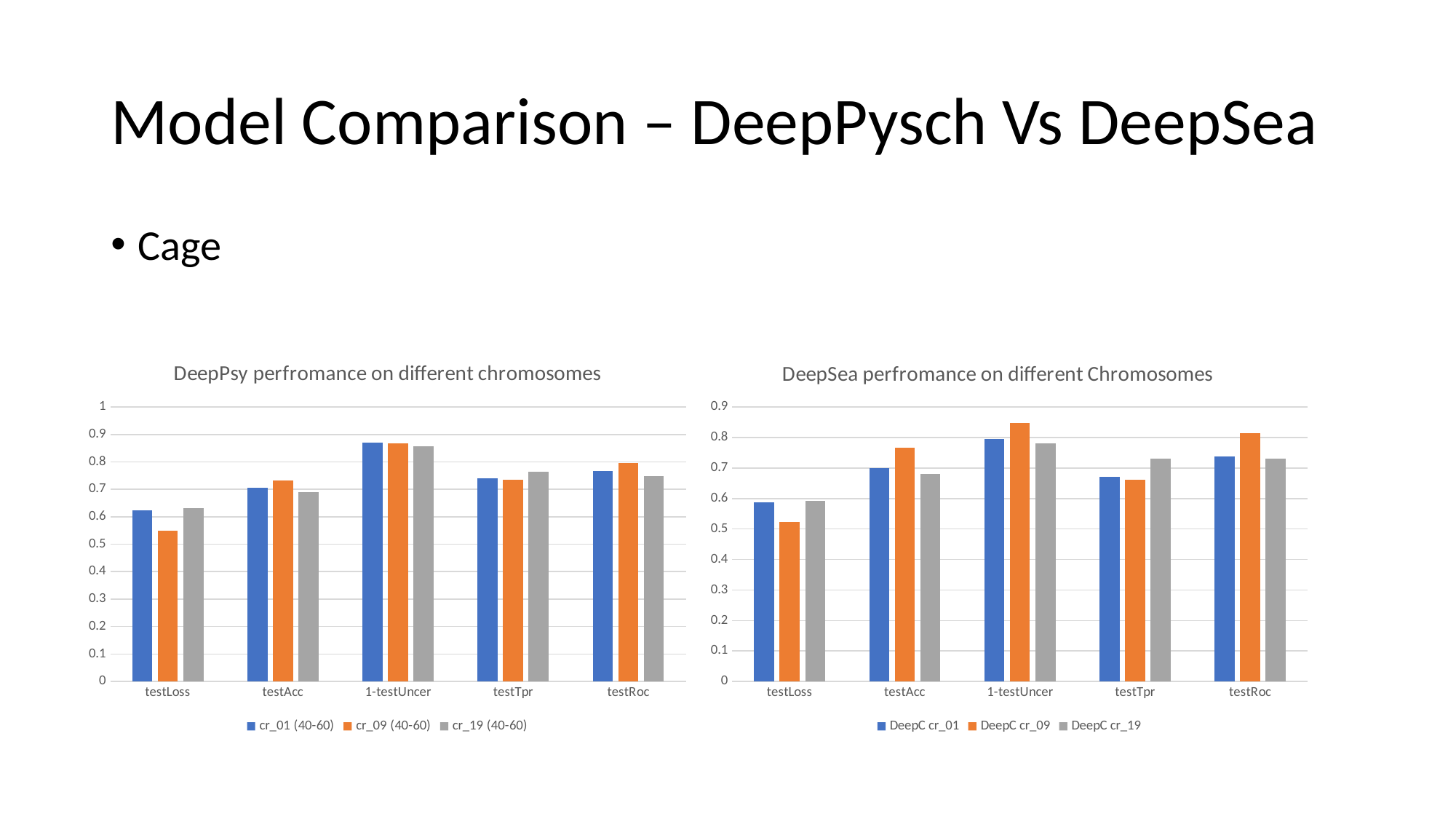

# Model Comparison – DeepPysch Vs DeepSea
Cage

### Chart: DeepSea perfromance on different Chromosomes

| Category | DeepC cr_01 | DeepC cr_09 | DeepC cr_19 |
|---|---|---|---|
| testLoss | 0.587 | 0.523 | 0.593 |
| testAcc | 0.699 | 0.766 | 0.68 |
| 1-testUncer | 0.795 | 0.848 | 0.781 |
| testTpr | 0.671 | 0.662 | 0.731 |
| testRoc | 0.737 | 0.815 | 0.73 |

### Chart: DeepPsy perfromance on different chromosomes

| Category | cr_01 (40-60) | cr_09 (40-60) | cr_19 (40-60) |
|---|---|---|---|
| testLoss | 0.624 | 0.55 | 0.631 |
| testAcc | 0.707 | 0.733 | 0.691 |
| 1-testUncer | 0.871 | 0.867 | 0.857 |
| testTpr | 0.74 | 0.734 | 0.765 |
| testRoc | 0.768 | 0.796 | 0.749 |